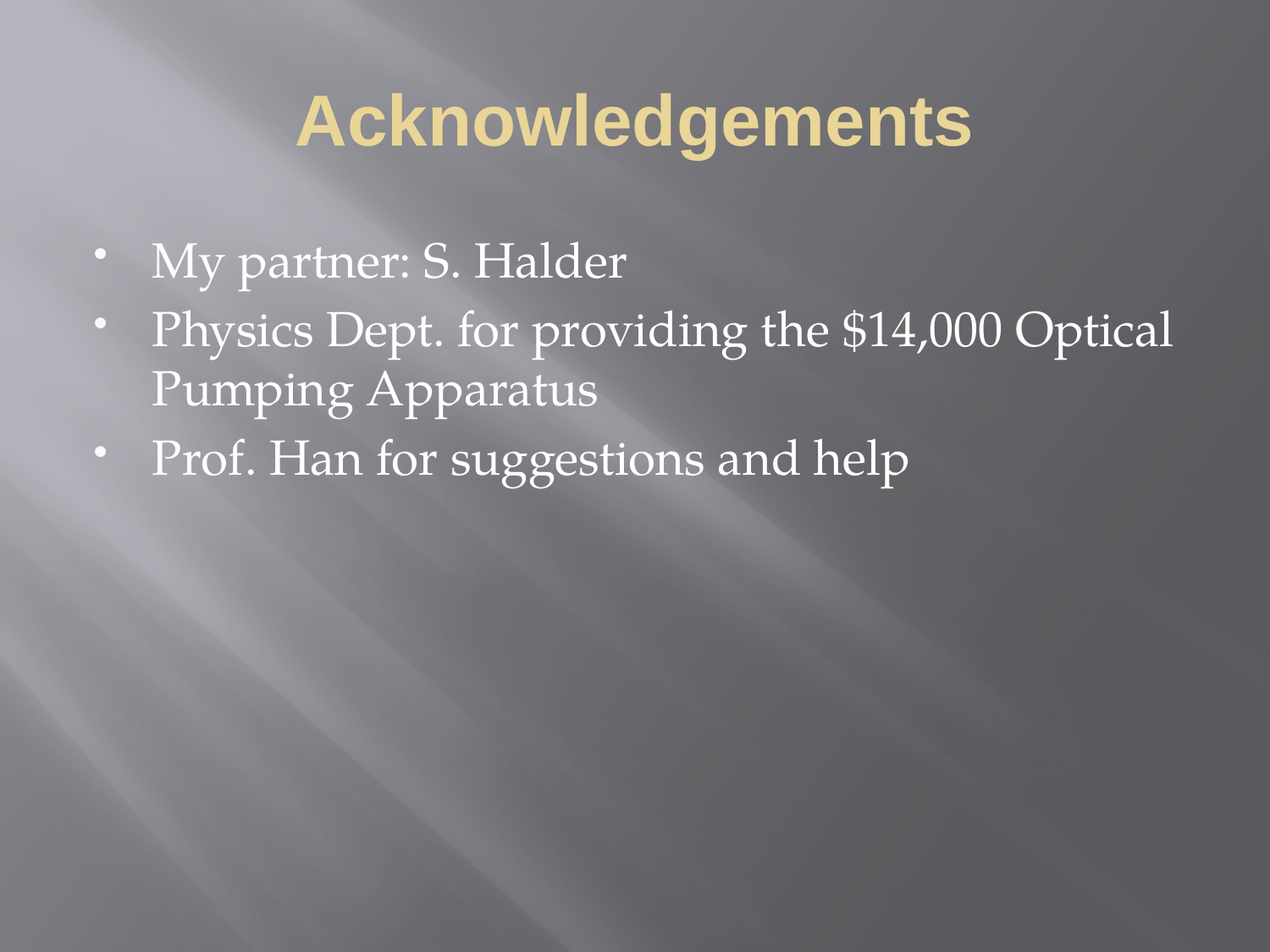

Acknowledgements
My partner: S. Halder
Physics Dept. for providing the $14,000 Optical Pumping Apparatus
Prof. Han for suggestions and help